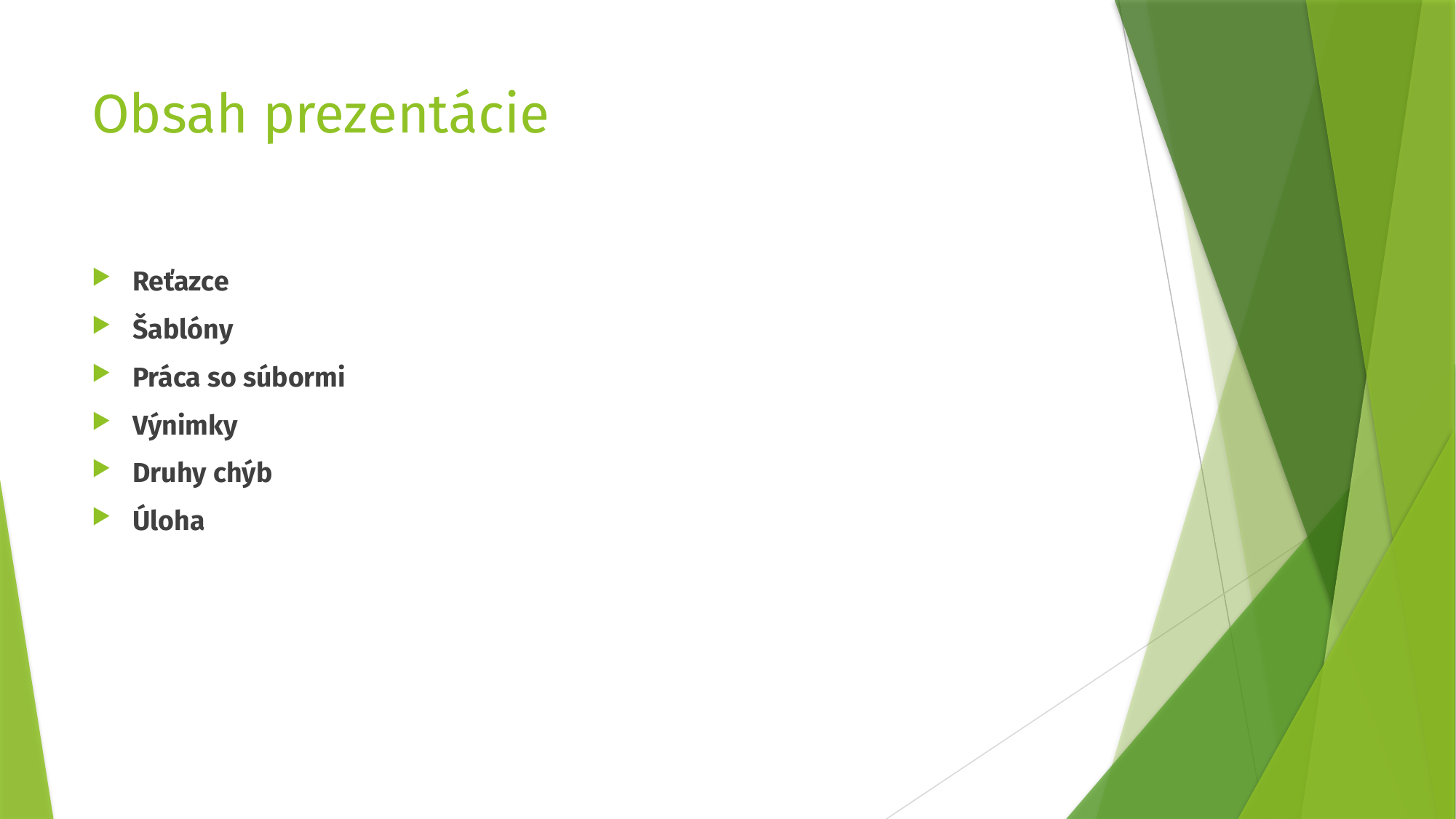

# Obsah prezentácie
Reťazce
Šablóny
Práca so súbormi
Výnimky
Druhy chýb
Úloha